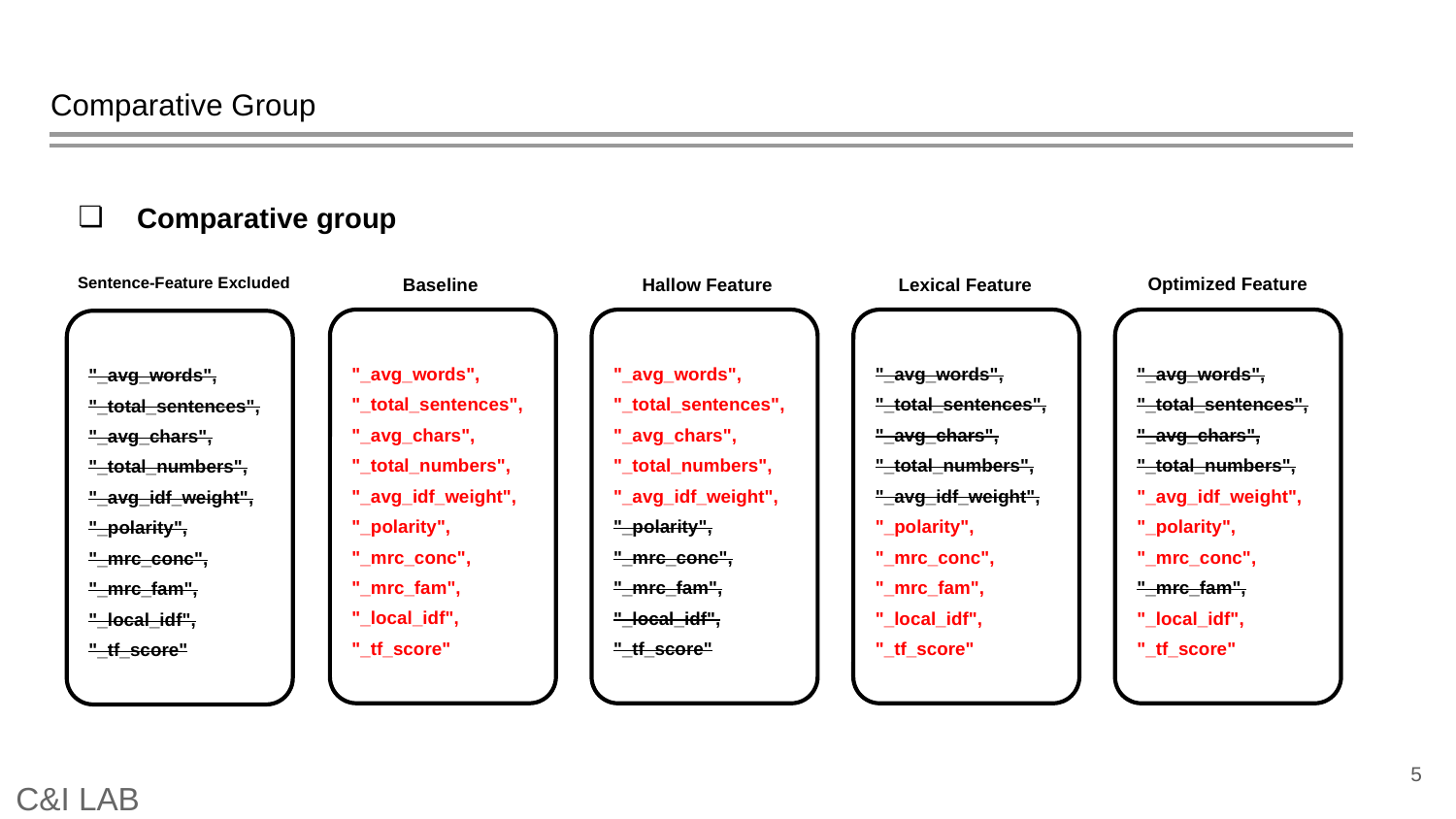

# Comparative Group
Comparative group
Optimized Feature
Sentence-Feature Excluded
Baseline
Hallow Feature
Lexical Feature
"_avg_words",
"_total_sentences",
"_avg_chars",
"_total_numbers",
"_avg_idf_weight",
"_polarity",
"_mrc_conc",
"_mrc_fam",
"_local_idf",
"_tf_score"
"_avg_words",
"_total_sentences",
"_avg_chars",
"_total_numbers",
"_avg_idf_weight",
"_polarity",
"_mrc_conc",
"_mrc_fam",
"_local_idf",
"_tf_score"
"_avg_words",
"_total_sentences",
"_avg_chars",
"_total_numbers",
"_avg_idf_weight",
"_polarity",
"_mrc_conc",
"_mrc_fam",
"_local_idf",
"_tf_score"
"_avg_words",
"_total_sentences",
"_avg_chars",
"_total_numbers",
"_avg_idf_weight",
"_polarity",
"_mrc_conc",
"_mrc_fam",
"_local_idf",
"_tf_score"
"_avg_words",
"_total_sentences",
"_avg_chars",
"_total_numbers",
"_avg_idf_weight",
"_polarity",
"_mrc_conc",
"_mrc_fam",
"_local_idf",
"_tf_score"
5
C&I LAB